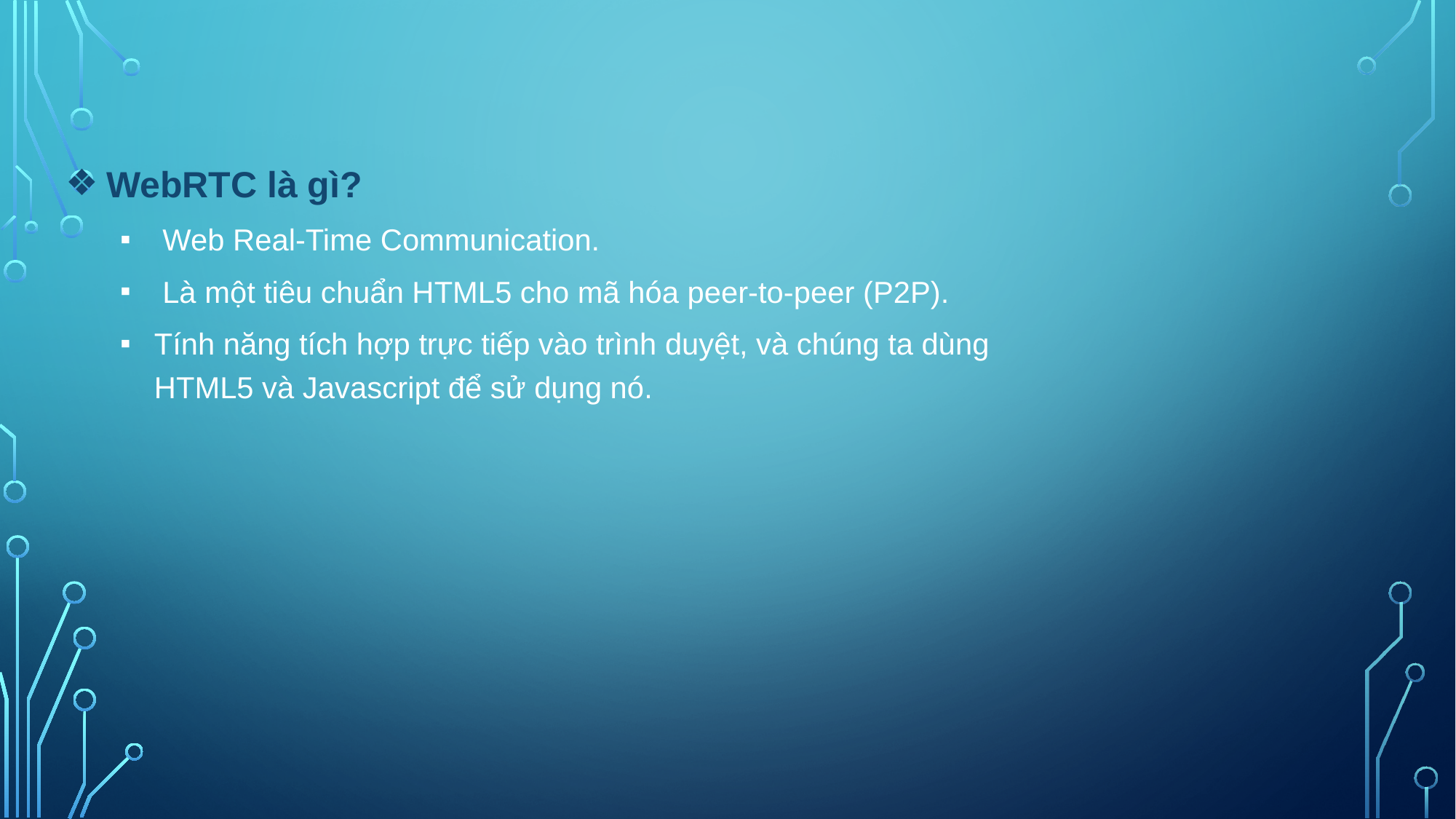

WebRTC là gì?
 Web Real-Time Communication.
 Là một tiêu chuẩn HTML5 cho mã hóa peer-to-peer (P2P).
Tính năng tích hợp trực tiếp vào trình duyệt, và chúng ta dùng HTML5 và Javascript để sử dụng nó.